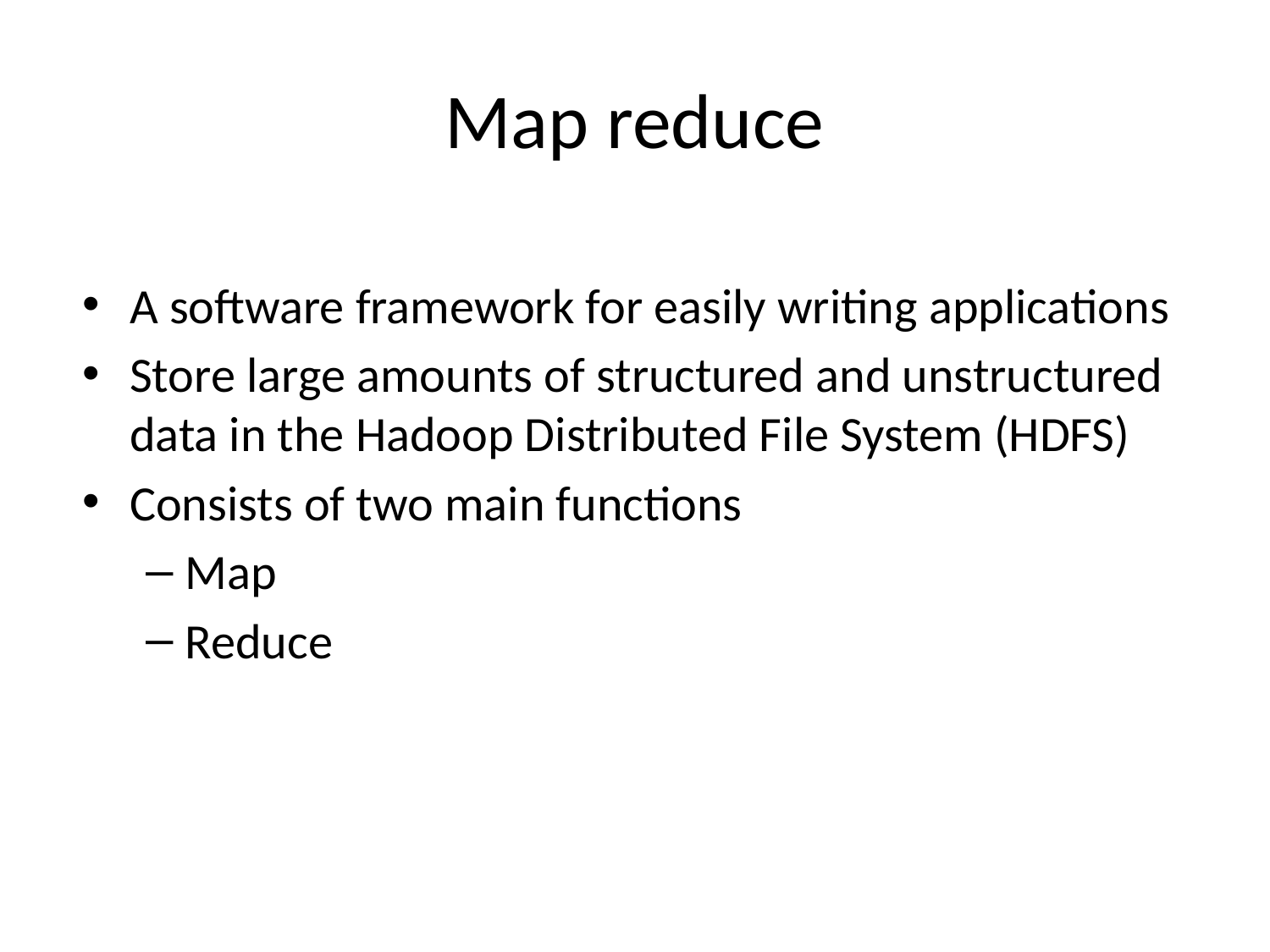

# Map reduce
A software framework for easily writing applications
Store large amounts of structured and unstructured data in the Hadoop Distributed File System (HDFS)
Consists of two main functions
Map
Reduce